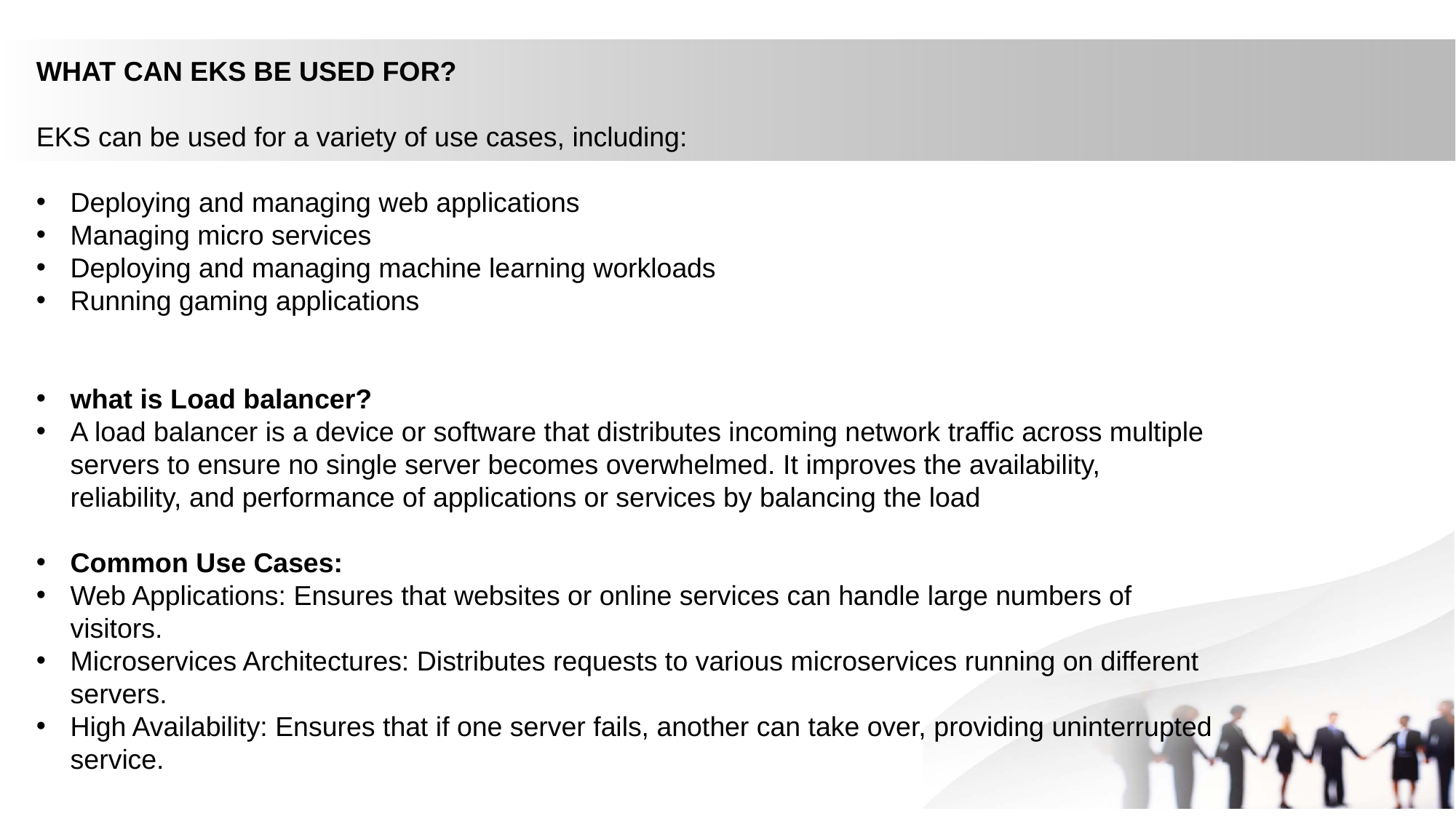

WHAT CAN EKS BE USED FOR?

EKS can be used for a variety of use cases, including:

Deploying and managing web applications
Managing micro services
Deploying and managing machine learning workloads
Running gaming applications

what is Load balancer?
A load balancer is a device or software that distributes incoming network traffic across multiple servers to ensure no single server becomes overwhelmed. It improves the availability, reliability, and performance of applications or services by balancing the load

Common Use Cases:
Web Applications: Ensures that websites or online services can handle large numbers of visitors.
Microservices Architectures: Distributes requests to various microservices running on different servers.
High Availability: Ensures that if one server fails, another can take over, providing uninterrupted service.